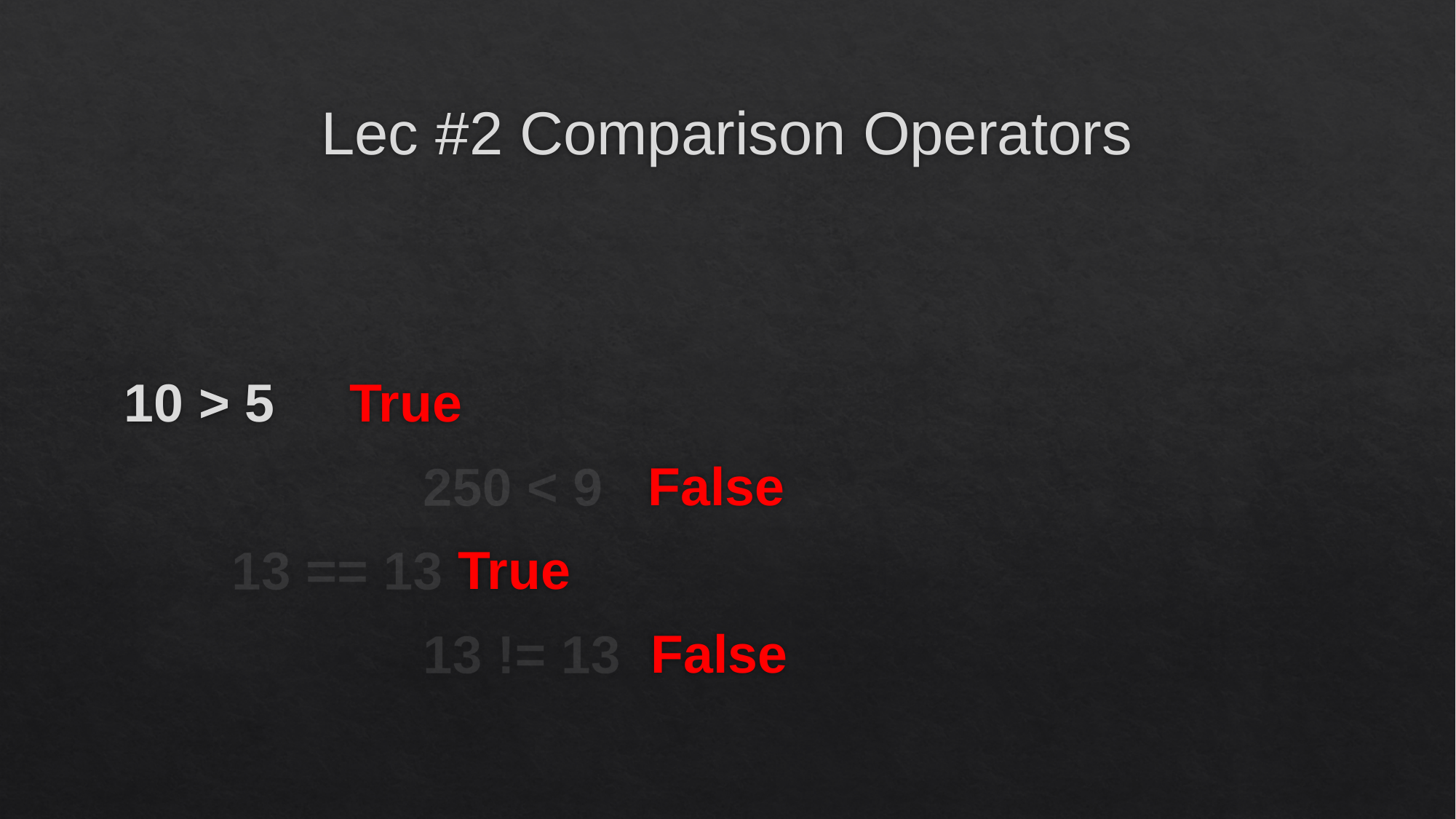

# Lec #2 Comparison Operators

					10 > 5     True
                    250 < 9   False
 					13 == 13 True
                    13 != 13  False